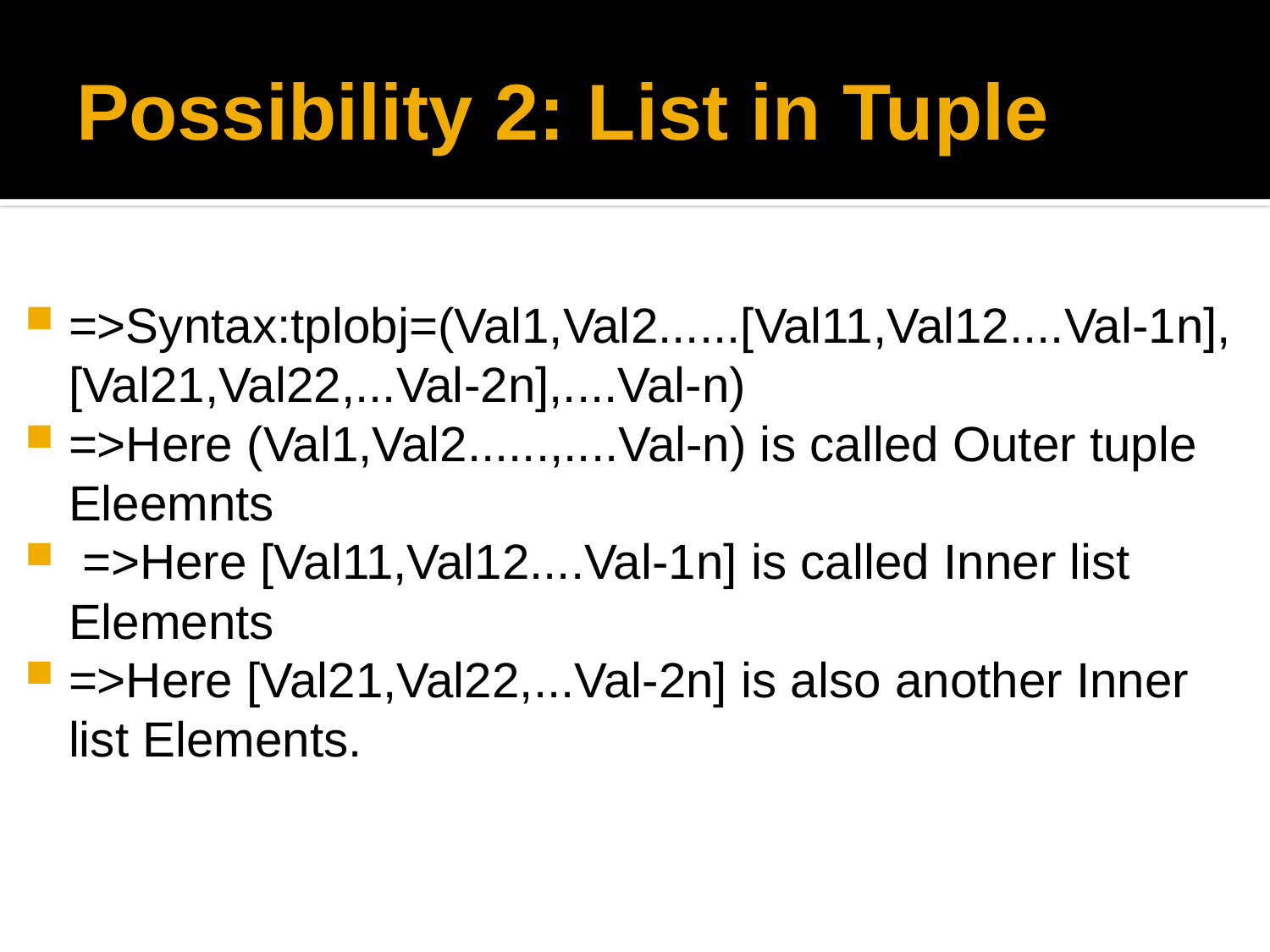

# Possibility 2: List in Tuple

=>Syntax:tplobj=(Val1,Val2......[Val11,Val12....Val-1n], [Val21,Val22,...Val-2n],....Val-n)
=>Here (Val1,Val2......,....Val-n) is called Outer tuple Eleemnts
 =>Here [Val11,Val12....Val-1n] is called Inner list Elements
=>Here [Val21,Val22,...Val-2n] is also another Inner list Elements.